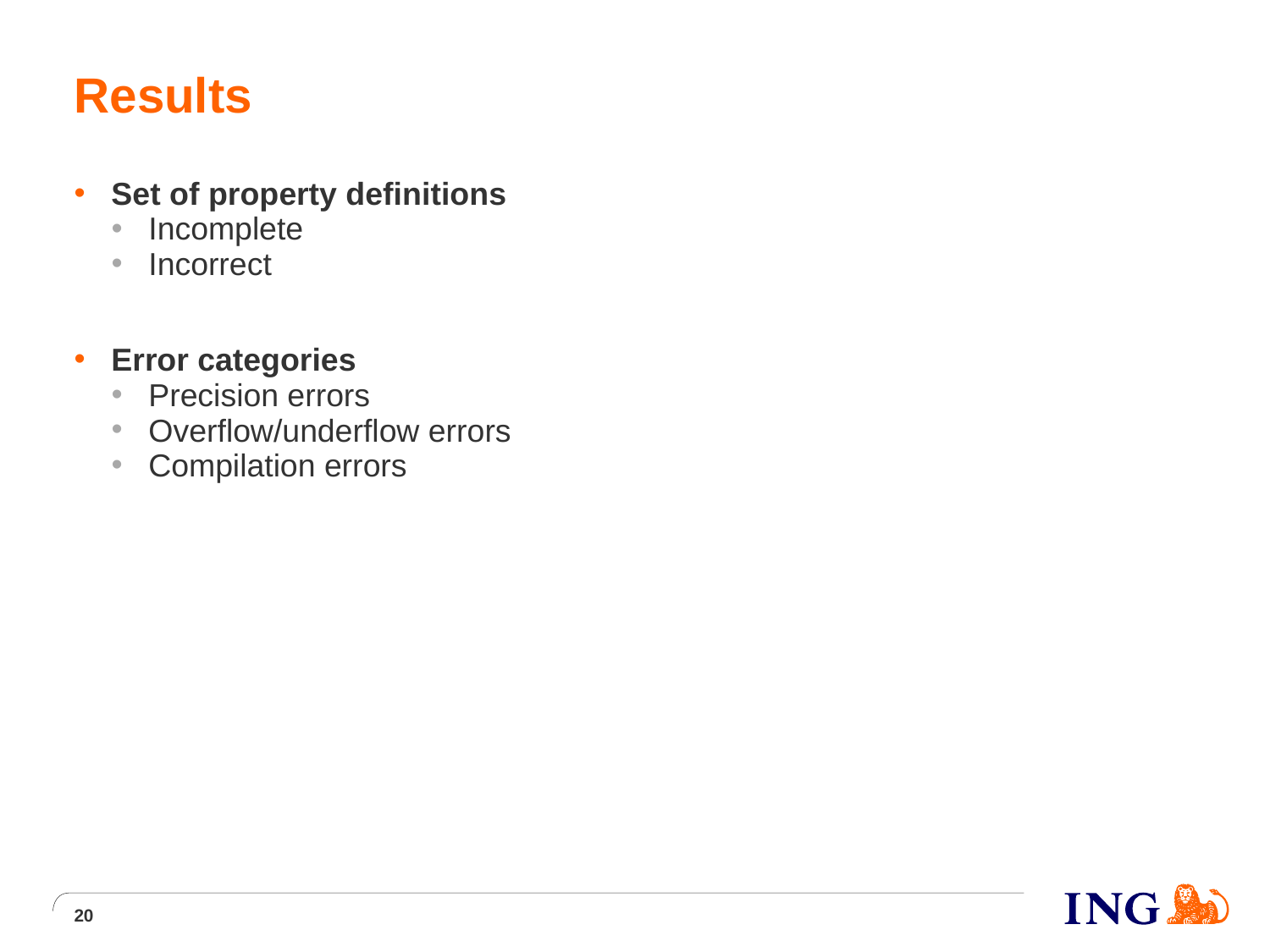

# Results
Set of property definitions
Incomplete
Incorrect

Error categories
Precision errors
Overflow/underflow errors
Compilation errors

20